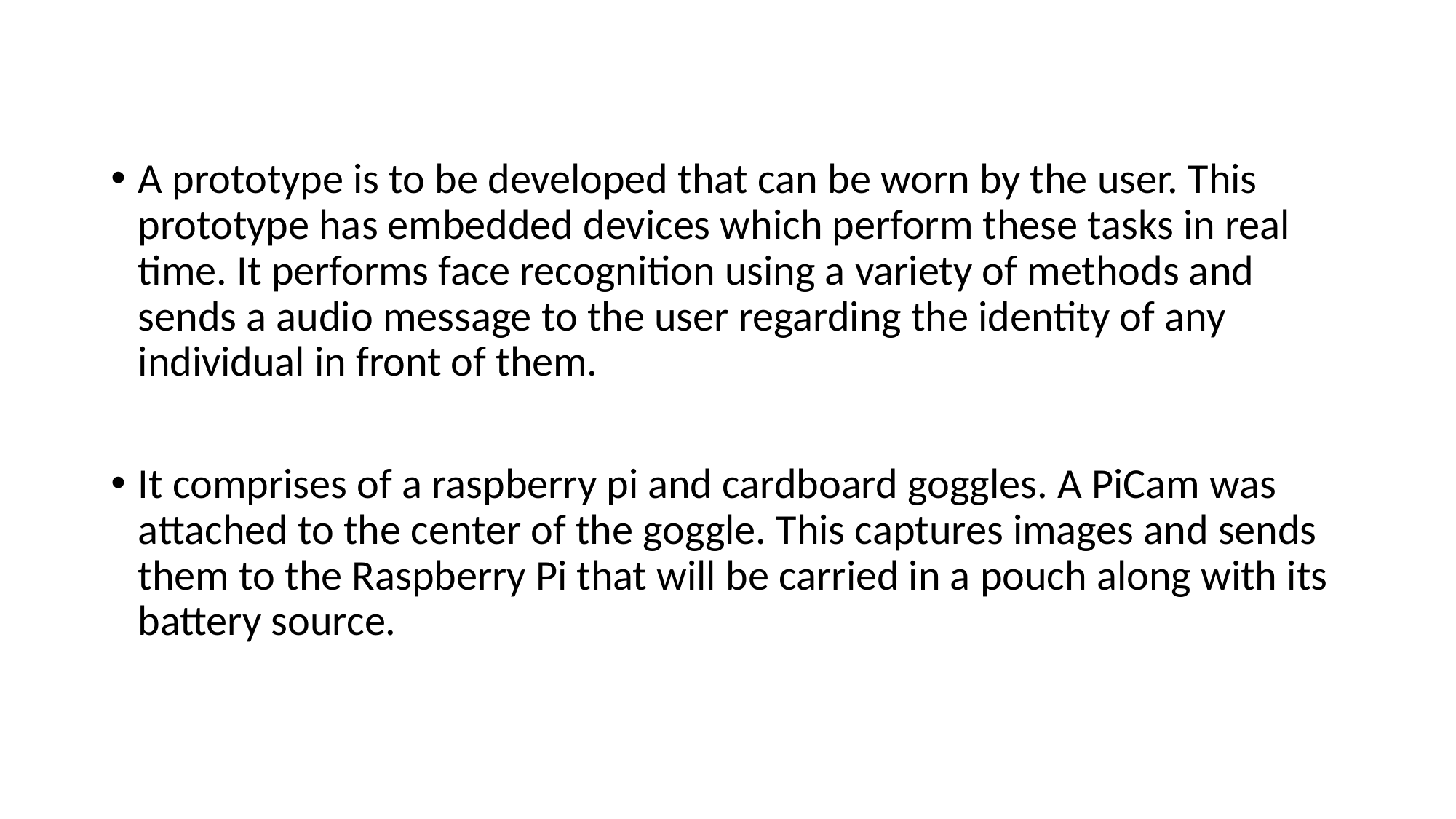

A prototype is to be developed that can be worn by the user. This prototype has embedded devices which perform these tasks in real time. It performs face recognition using a variety of methods and sends a audio message to the user regarding the identity of any individual in front of them.

It comprises of a raspberry pi and cardboard goggles. A PiCam was attached to the center of the goggle. This captures images and sends them to the Raspberry Pi that will be carried in a pouch along with its battery source.